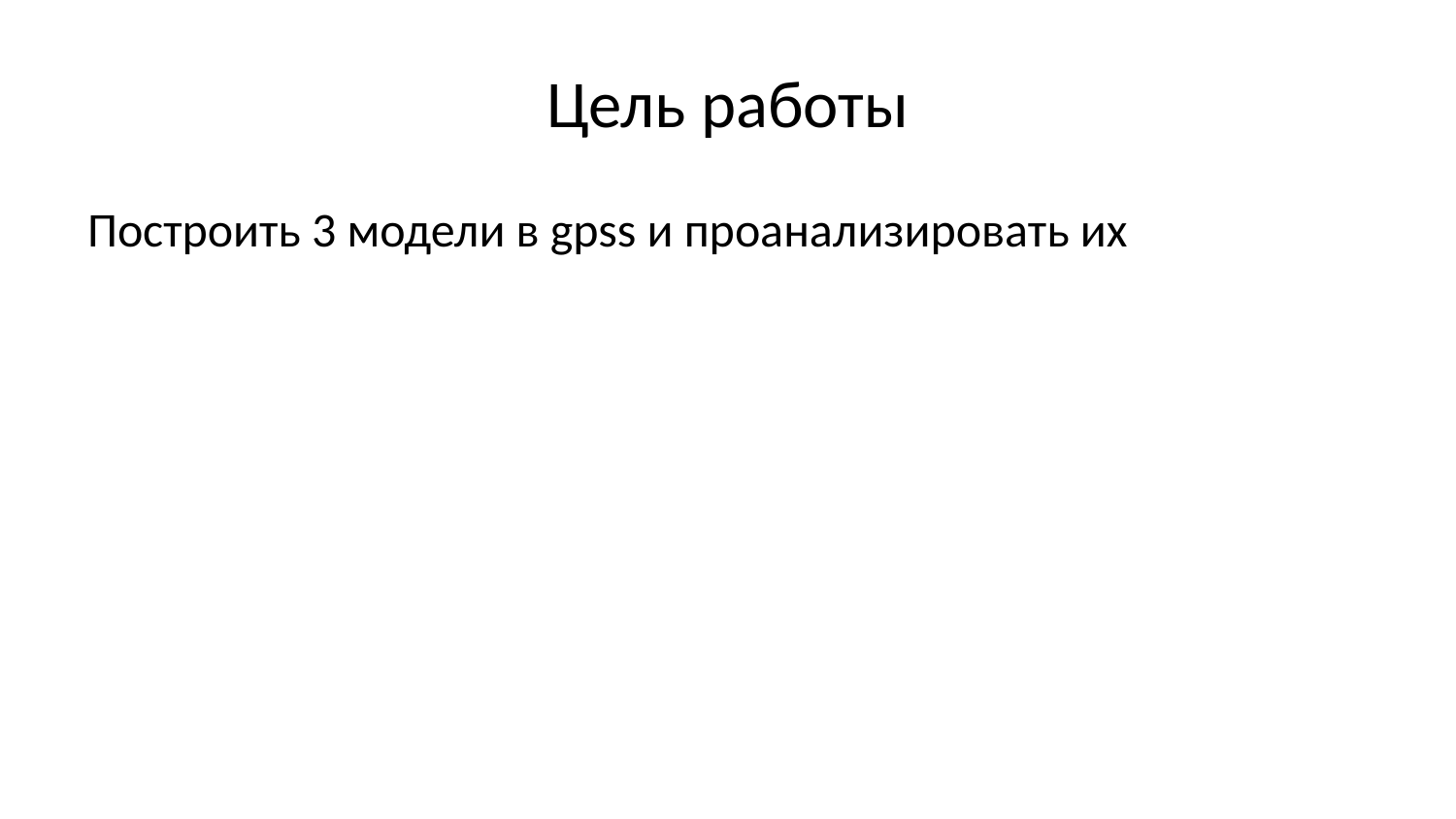

# Цель работы
Построить 3 модели в gpss и проанализировать их